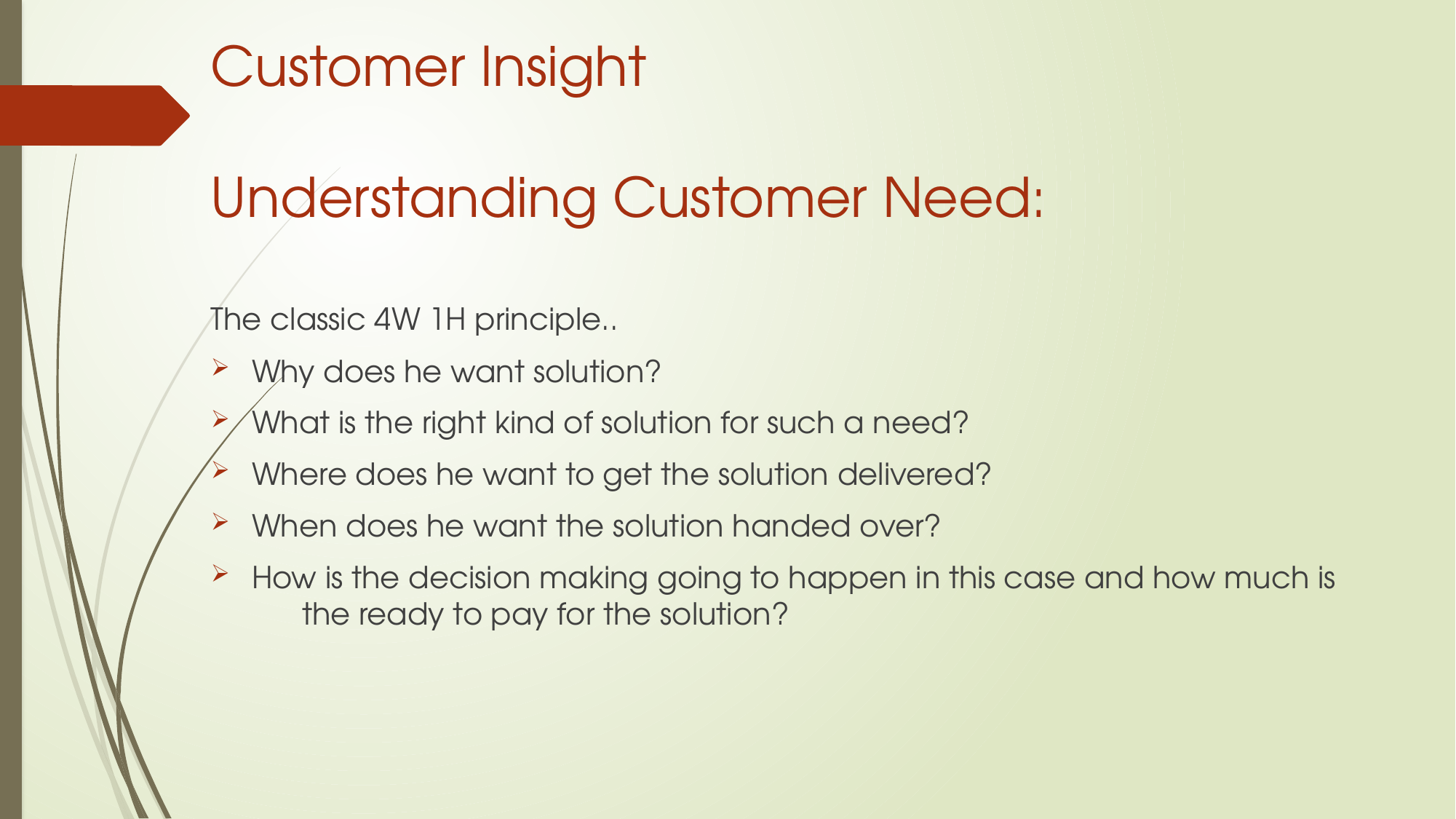

Customer Insight
Understanding Customer Need:

The classic 4W 1H principle..
Why does he want solution?
What is the right kind of solution for such a need?
Where does he want to get the solution delivered?
When does he want the solution handed over?
How is the decision making going to happen in this case and how much is                   the ready to pay for the solution?